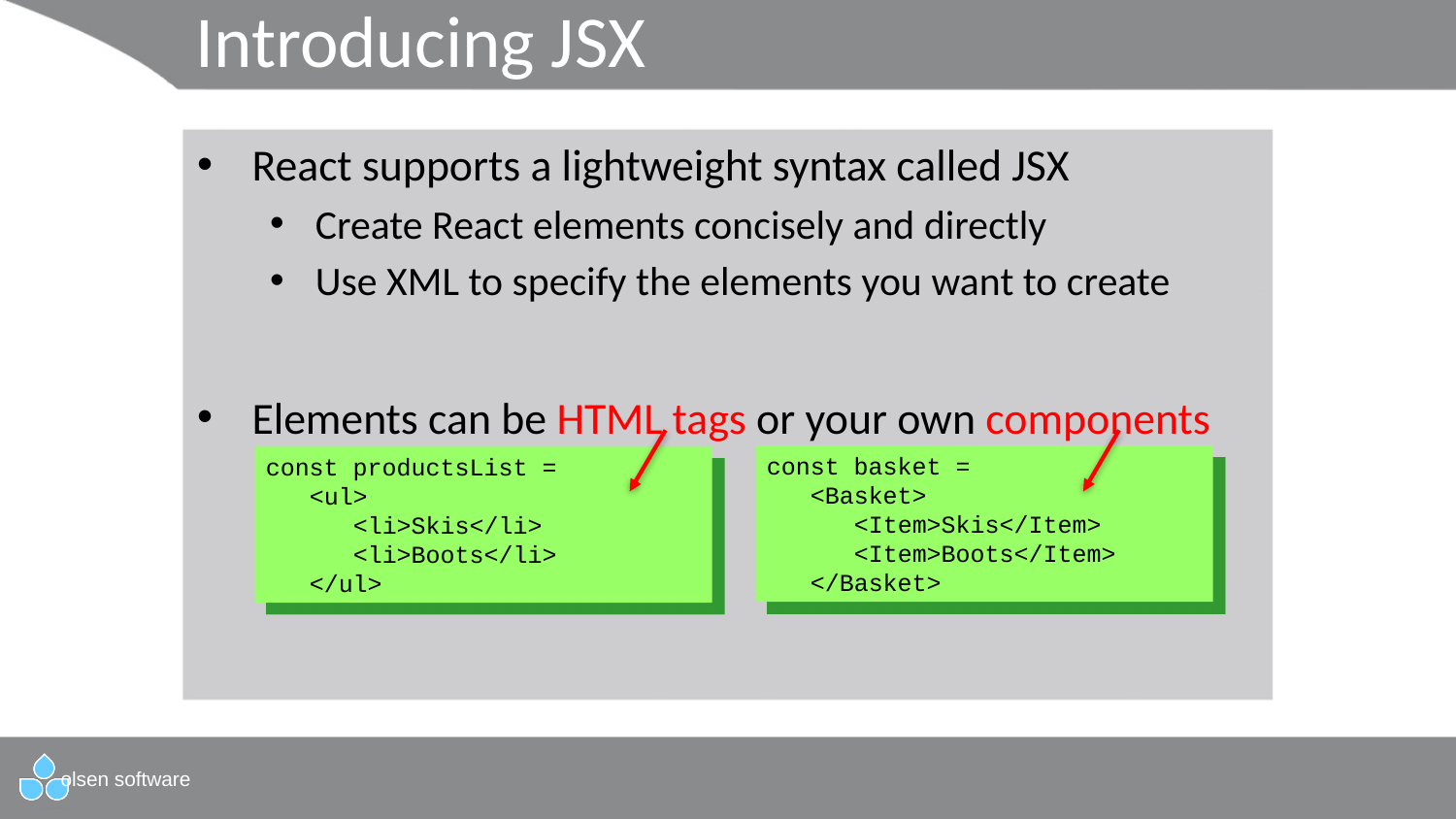

# Introducing JSX
React supports a lightweight syntax called JSX
Create React elements concisely and directly
Use XML to specify the elements you want to create

Elements can be HTML tags or your own components

const basket =
   <Basket>
      <Item>Skis</Item>
      <Item>Boots</Item>
   </Basket>
const productsList =
   <ul>
      <li>Skis</li>
      <li>Boots</li>
   </ul>